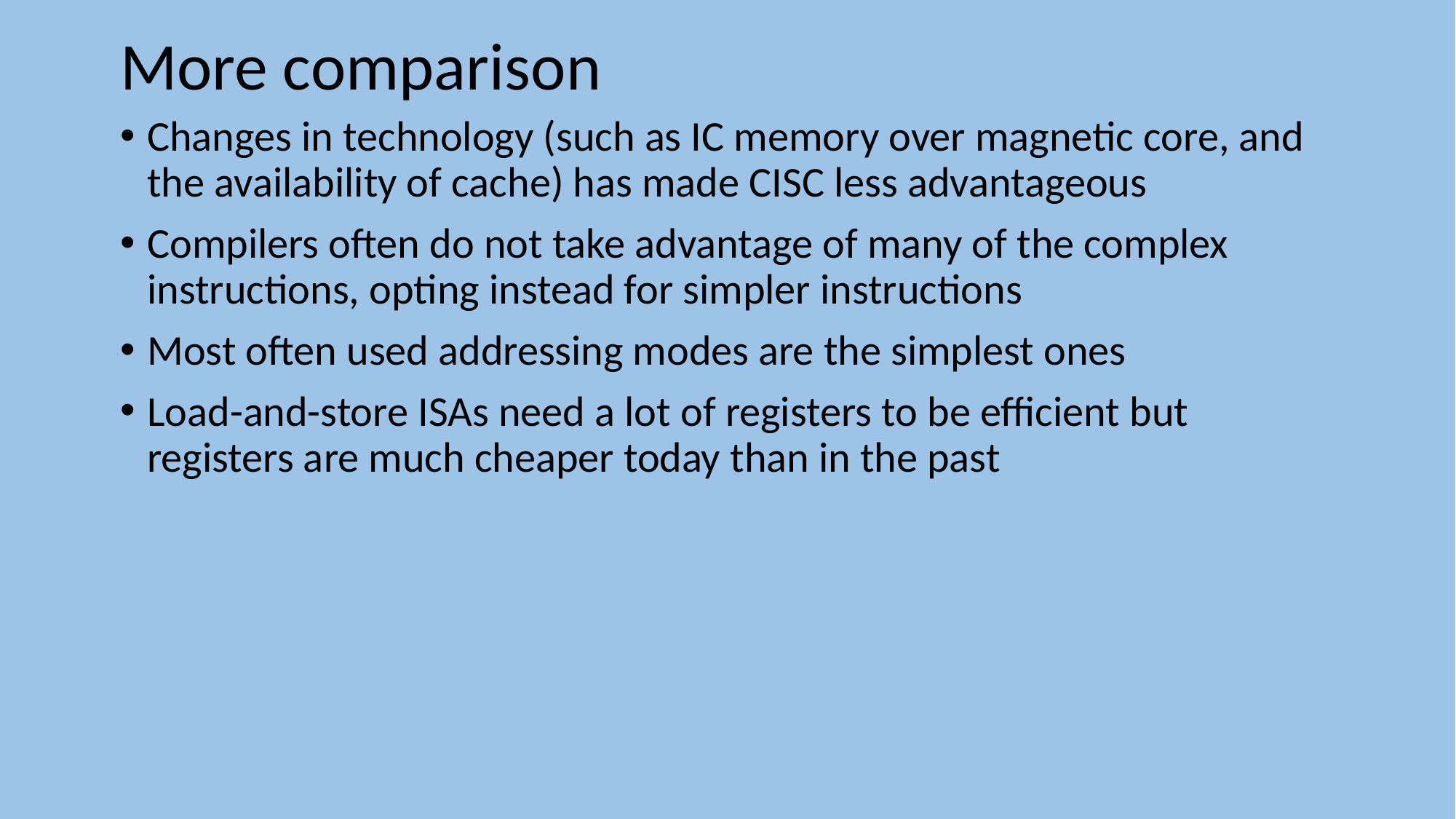

# More comparison
Changes in technology (such as IC memory over magnetic core, and the availability of cache) has made CISC less advantageous
Compilers often do not take advantage of many of the complex instructions, opting instead for simpler instructions
Most often used addressing modes are the simplest ones
Load-and-store ISAs need a lot of registers to be efficient but registers are much cheaper today than in the past